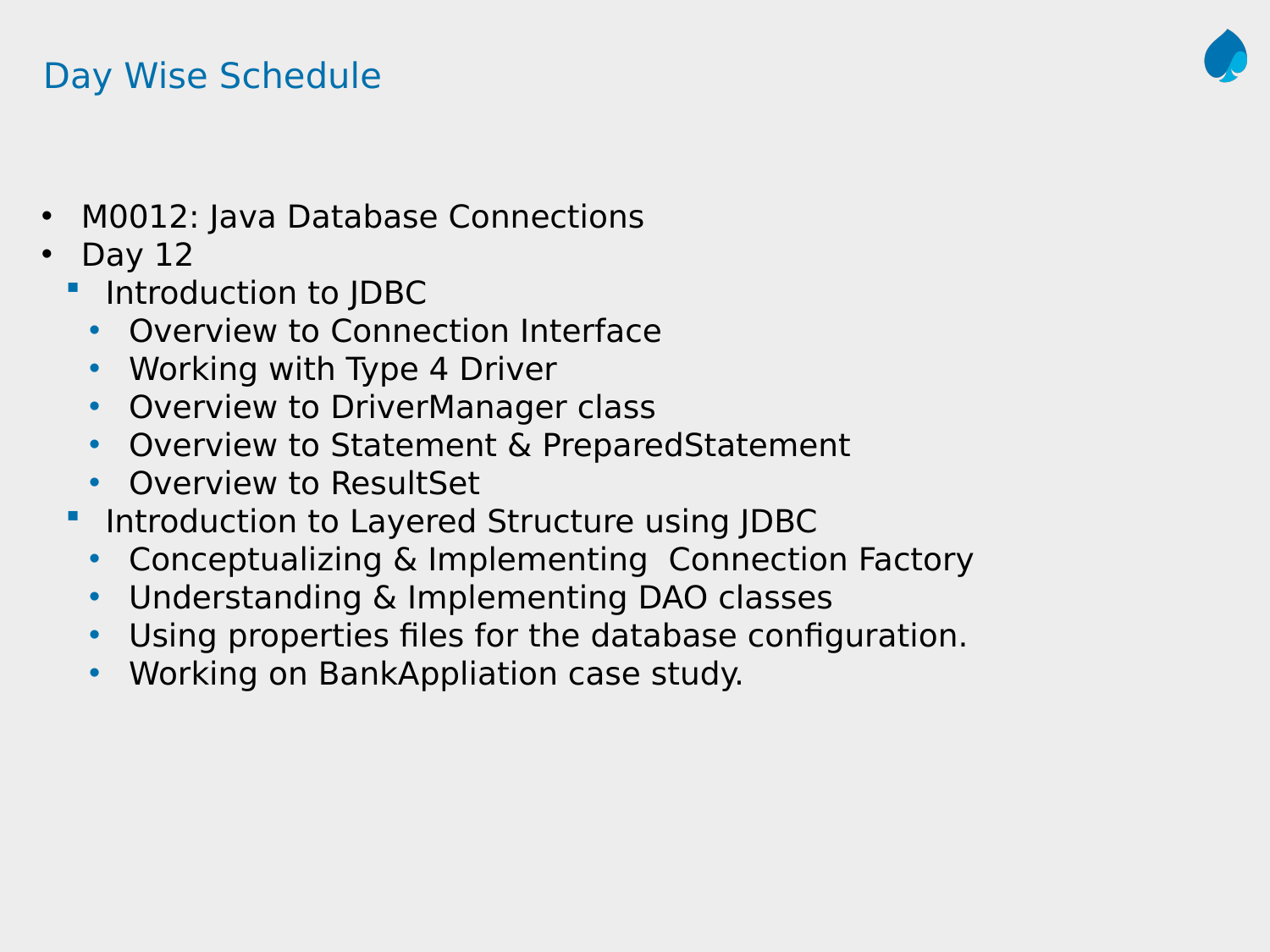

# Day Wise Schedule
M0012: Java Database Connections
Day 12
Introduction to JDBC
Overview to Connection Interface
Working with Type 4 Driver
Overview to DriverManager class
Overview to Statement & PreparedStatement
Overview to ResultSet
Introduction to Layered Structure using JDBC
Conceptualizing & Implementing  Connection Factory
Understanding & Implementing DAO classes
Using properties files for the database configuration.
Working on BankAppliation case study.